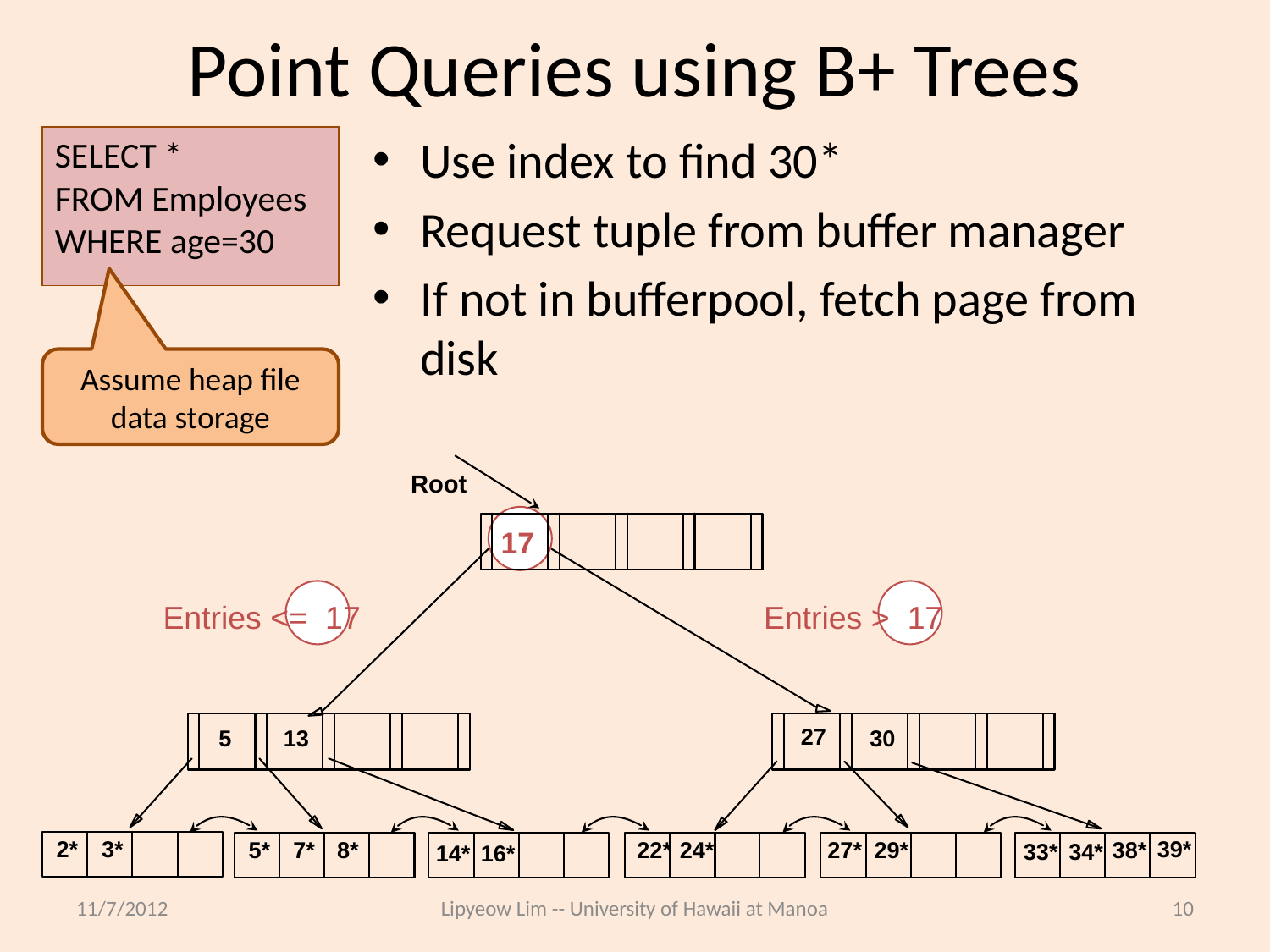

# Point Queries using B+ Trees
Use index to find 30*
Request tuple from buffer manager
If not in bufferpool, fetch page from disk

SELECT *
FROM Employees
WHERE age=30
Assume heap file data storage

Root

17

Entries <=  17
Entries >  17

27
5
13
30

39*
2*
3*
5*
7*
8*
22*
24*
27*
29*
38*
33*
34*

14*
16*

11/7/2012
Lipyeow Lim -- University of Hawaii at Manoa
10